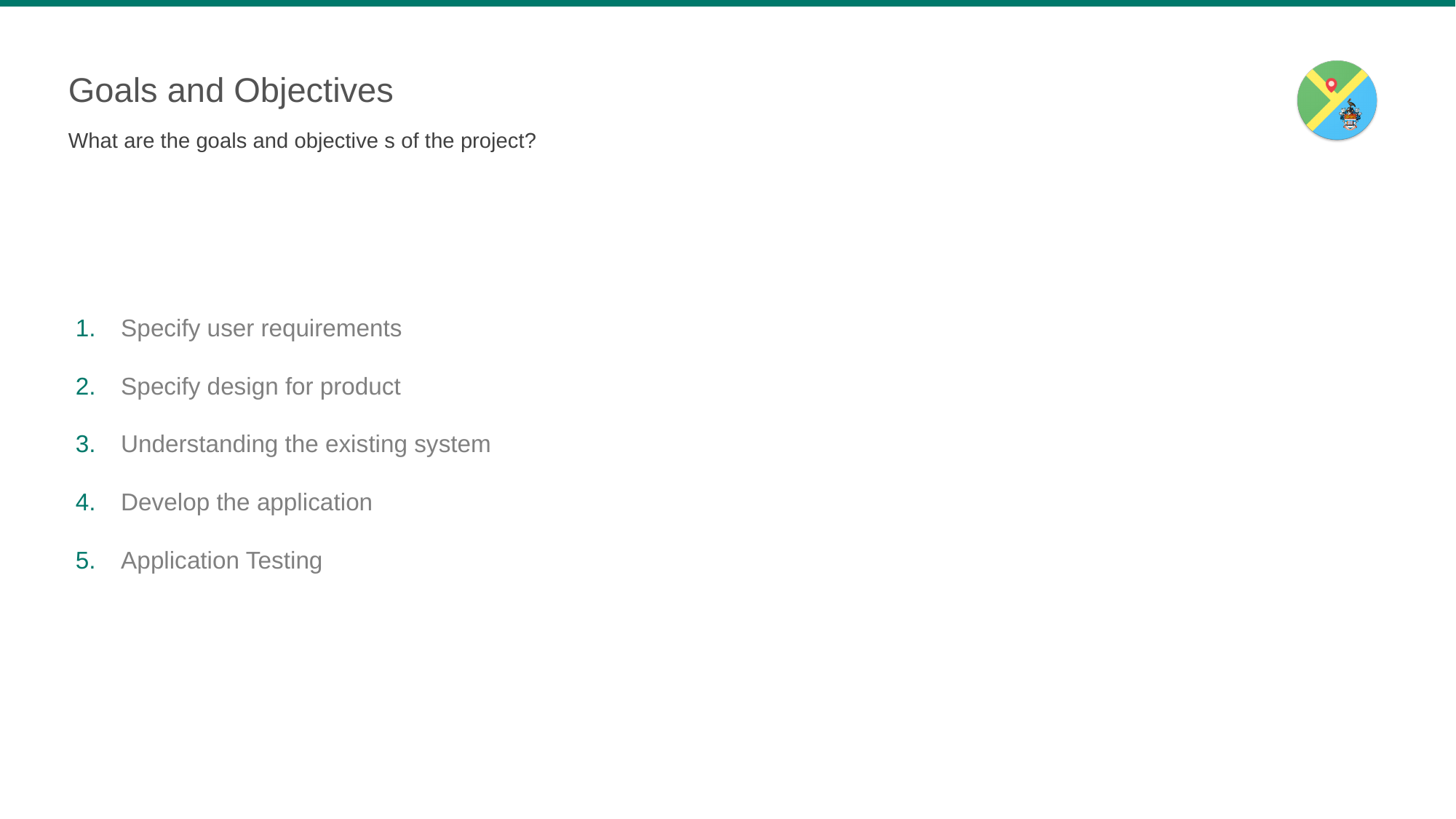

# Goals and Objectives
What are the goals and objective s of the project?
Specify user requirements

Specify design for product

Understanding the existing system

Develop the application

Application Testing
12